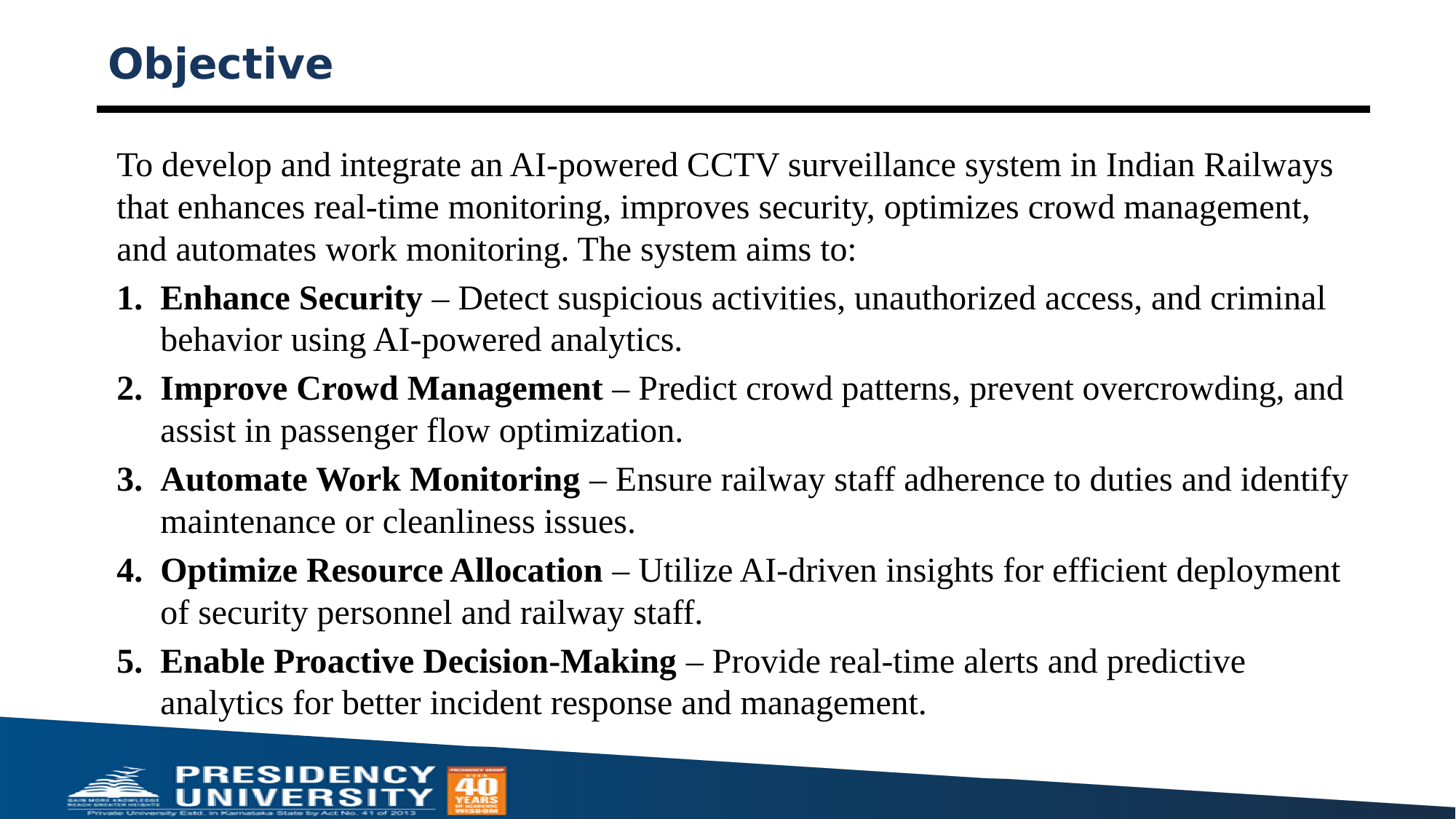

# Objective
To develop and integrate an AI-powered CCTV surveillance system in Indian Railways that enhances real-time monitoring, improves security, optimizes crowd management, and automates work monitoring. The system aims to:
Enhance Security – Detect suspicious activities, unauthorized access, and criminal behavior using AI-powered analytics.
Improve Crowd Management – Predict crowd patterns, prevent overcrowding, and assist in passenger flow optimization.
Automate Work Monitoring – Ensure railway staff adherence to duties and identify maintenance or cleanliness issues.
Optimize Resource Allocation – Utilize AI-driven insights for efficient deployment of security personnel and railway staff.
Enable Proactive Decision-Making – Provide real-time alerts and predictive analytics for better incident response and management.